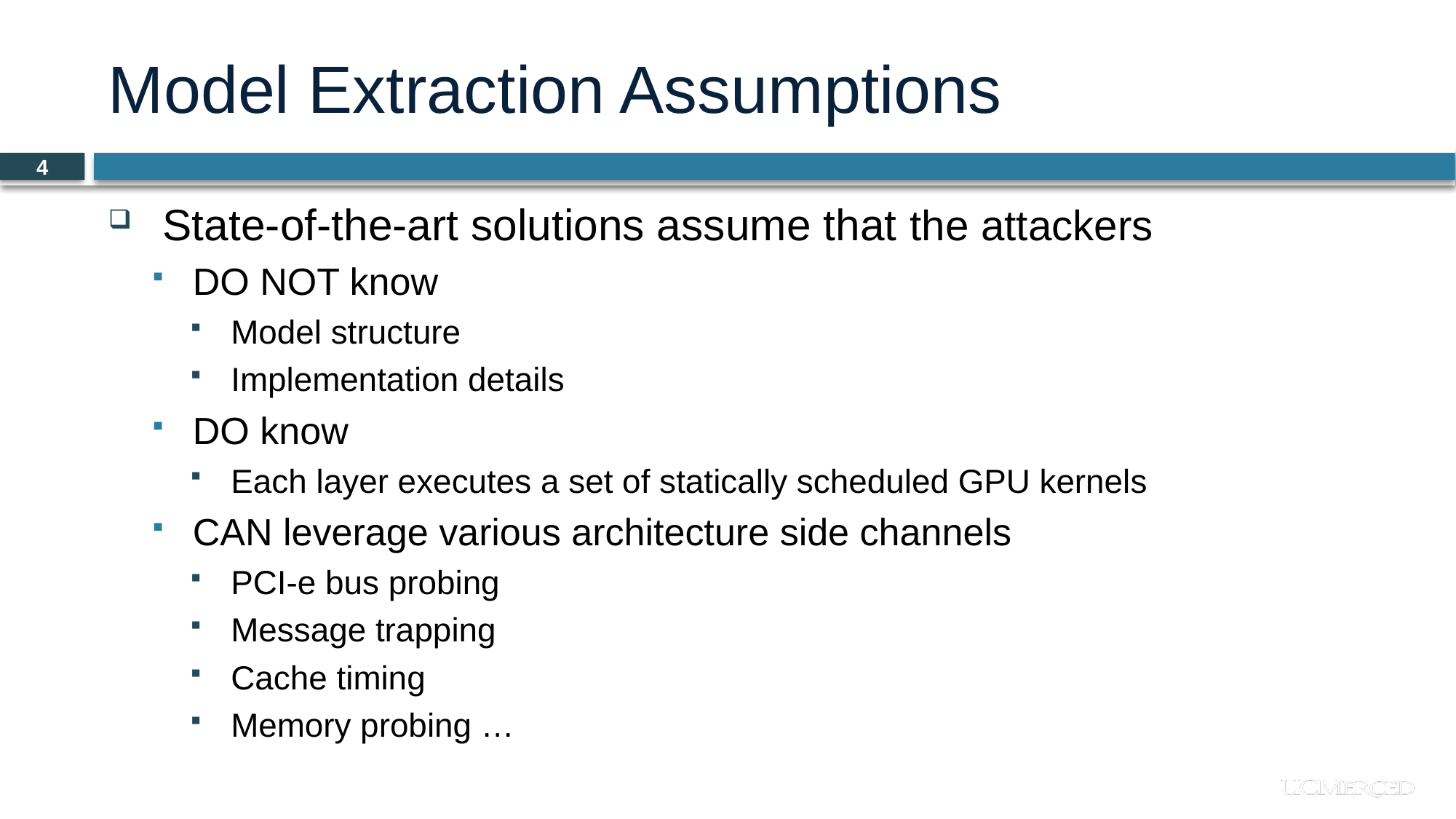

Model Extraction Assumptions
4
State-of-the-art solutions assume that the attackers
DO NOT know
Model structure
Implementation details
DO know
Each layer executes a set of statically scheduled GPU kernels
CAN leverage various architecture side channels
PCI-e bus probing
Message trapping
Cache timing
Memory probing …